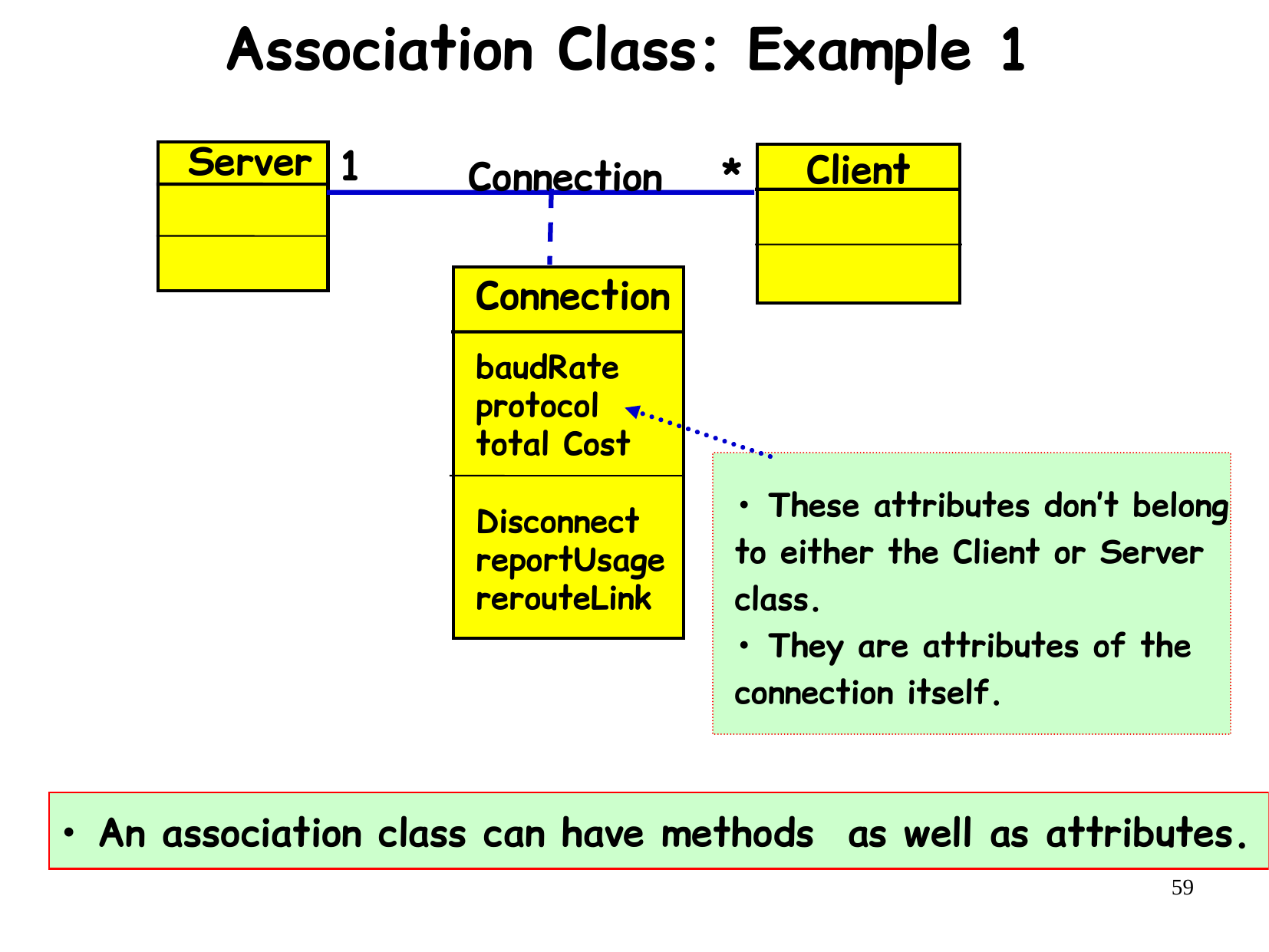

# Association Class: Example 1

Server
Client
1

Connection
*

Connection

baudRate
protocol
total Cost

Disconnect
reportUsage
rerouteLink

• These attributes don’t belong
to either the Client or Server
class.
• They are attributes of the
connection itself.

• An association class can have methods  as well as attributes.